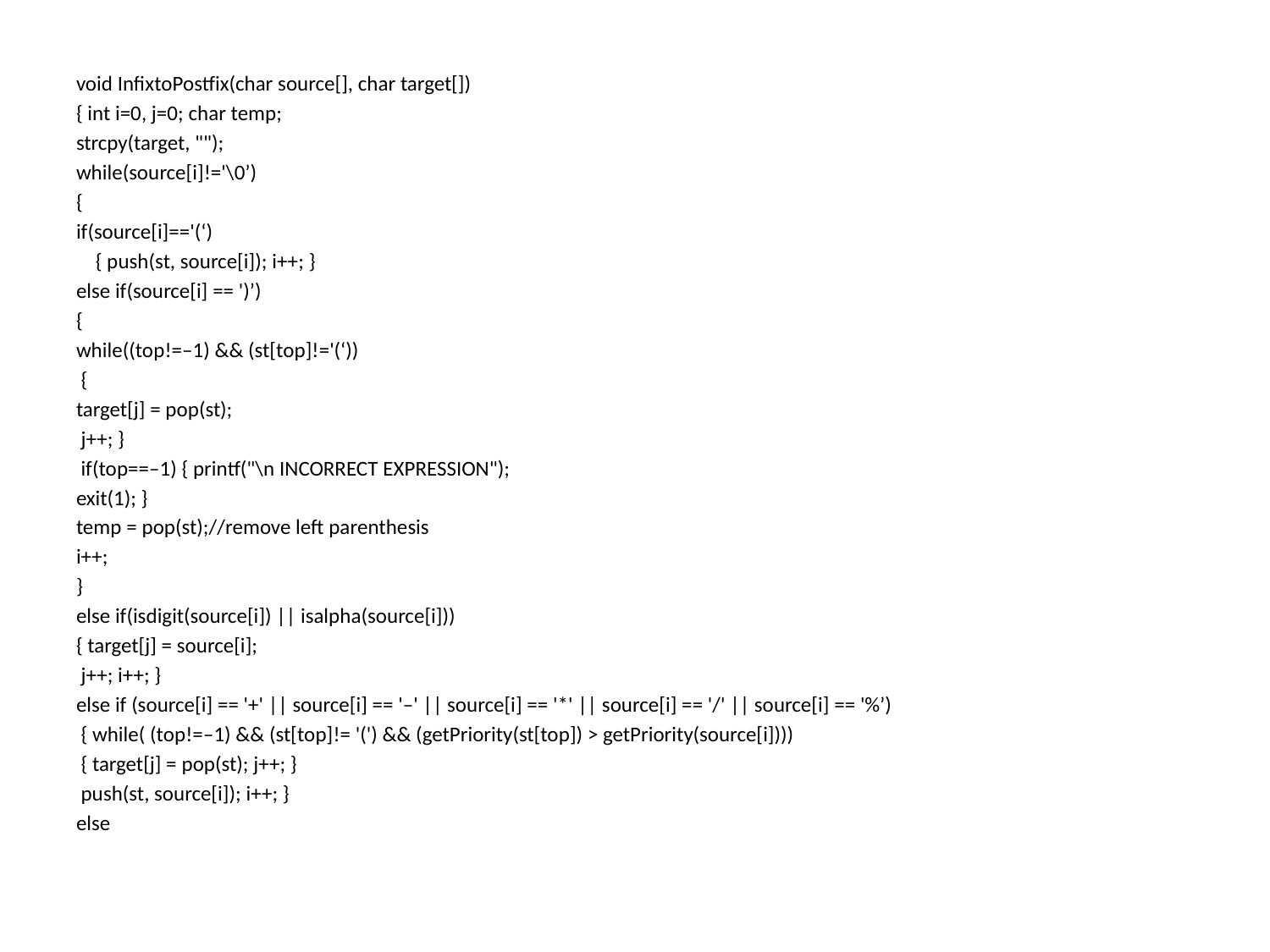

#
void InfixtoPostfix(char source[], char target[])
{ int i=0, j=0; char temp;
strcpy(target, "");
while(source[i]!='\0’)
{
if(source[i]=='(‘)
    { push(st, source[i]); i++; }
else if(source[i] == ')’)
{
while((top!=–1) && (st[top]!='(‘))
 {
target[j] = pop(st);
 j++; }
 if(top==–1) { printf("\n INCORRECT EXPRESSION");
exit(1); }
temp = pop(st);//remove left parenthesis
i++;
}
else if(isdigit(source[i]) || isalpha(source[i]))
{ target[j] = source[i];
 j++; i++; }
else if (source[i] == '+' || source[i] == '–' || source[i] == '*' || source[i] == '/' || source[i] == '%’)
 { while( (top!=–1) && (st[top]!= '(') && (getPriority(st[top]) > getPriority(source[i])))
 { target[j] = pop(st); j++; }
 push(st, source[i]); i++; }
else